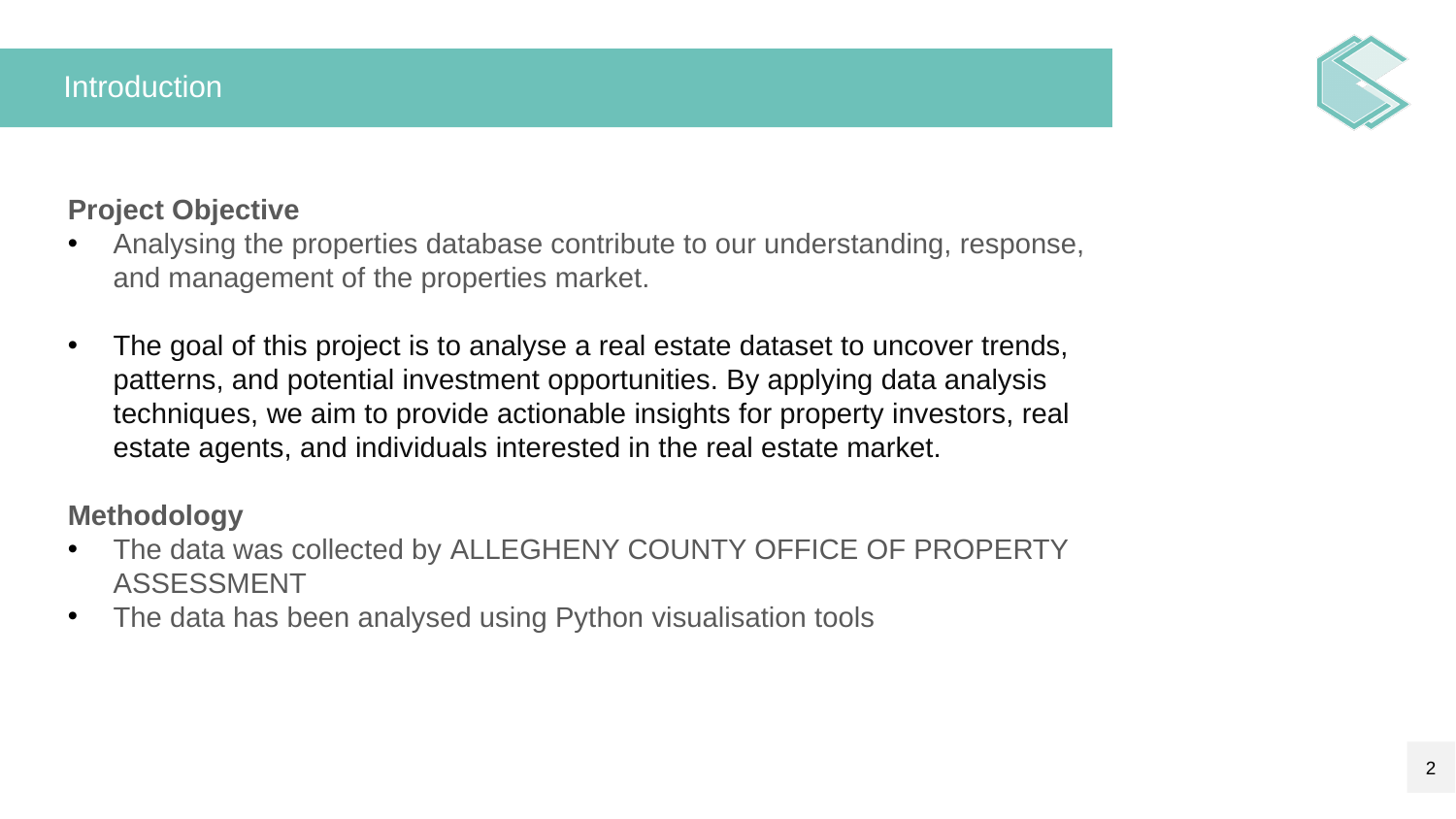

# Introduction
Project Objective
Analysing the properties database contribute to our understanding, response, and management of the properties market.

The goal of this project is to analyse a real estate dataset to uncover trends, patterns, and potential investment opportunities. By applying data analysis techniques, we aim to provide actionable insights for property investors, real estate agents, and individuals interested in the real estate market.

Methodology
The data was collected by ALLEGHENY COUNTY OFFICE OF PROPERTY ASSESSMENT
The data has been analysed using Python visualisation tools